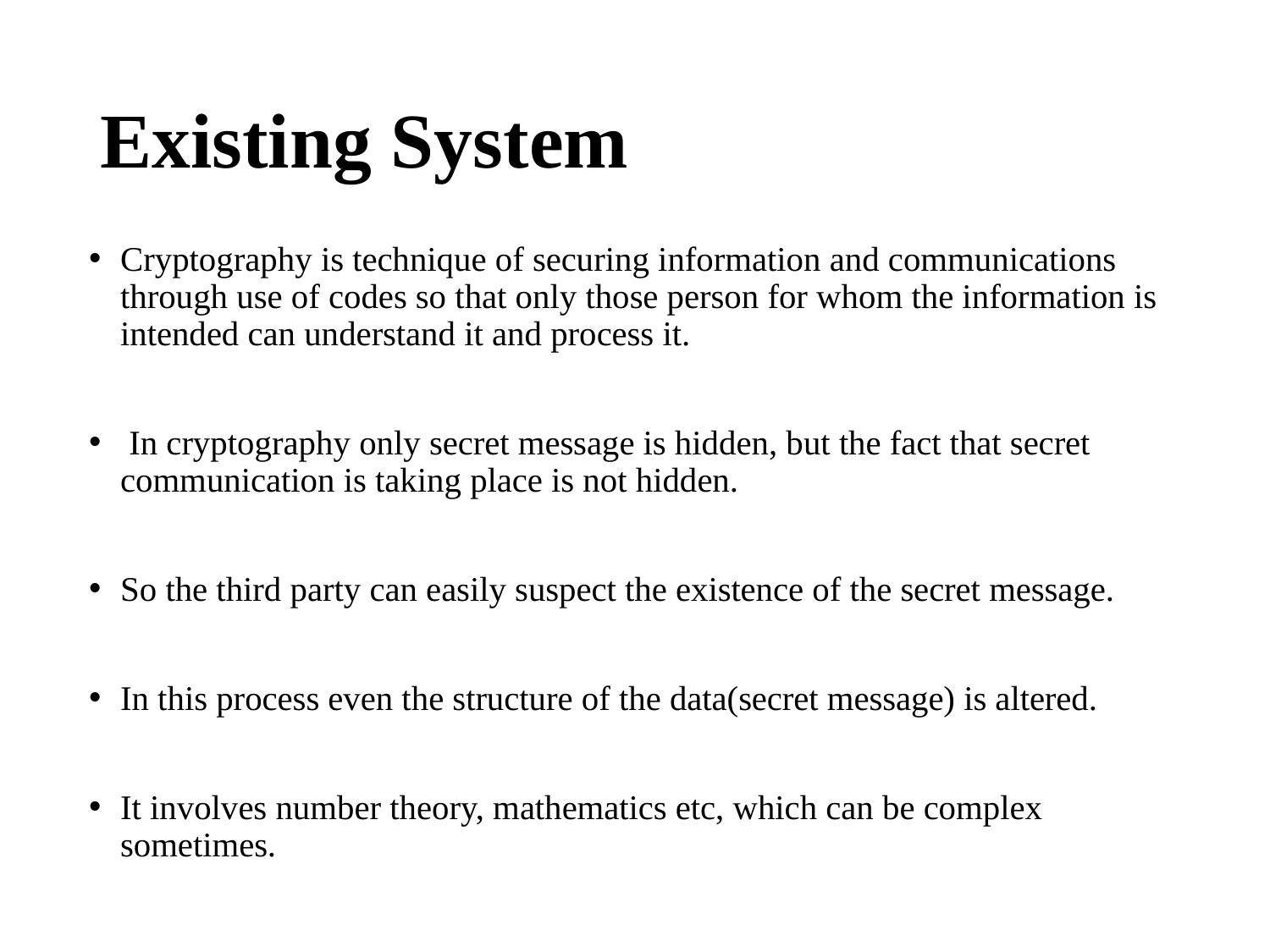

# Existing System
Cryptography is technique of securing information and communications through use of codes so that only those person for whom the information is intended can understand it and process it.

 In cryptography only secret message is hidden, but the fact that secret communication is taking place is not hidden.

So the third party can easily suspect the existence of the secret message.

In this process even the structure of the data(secret message) is altered.

It involves number theory, mathematics etc, which can be complex sometimes.